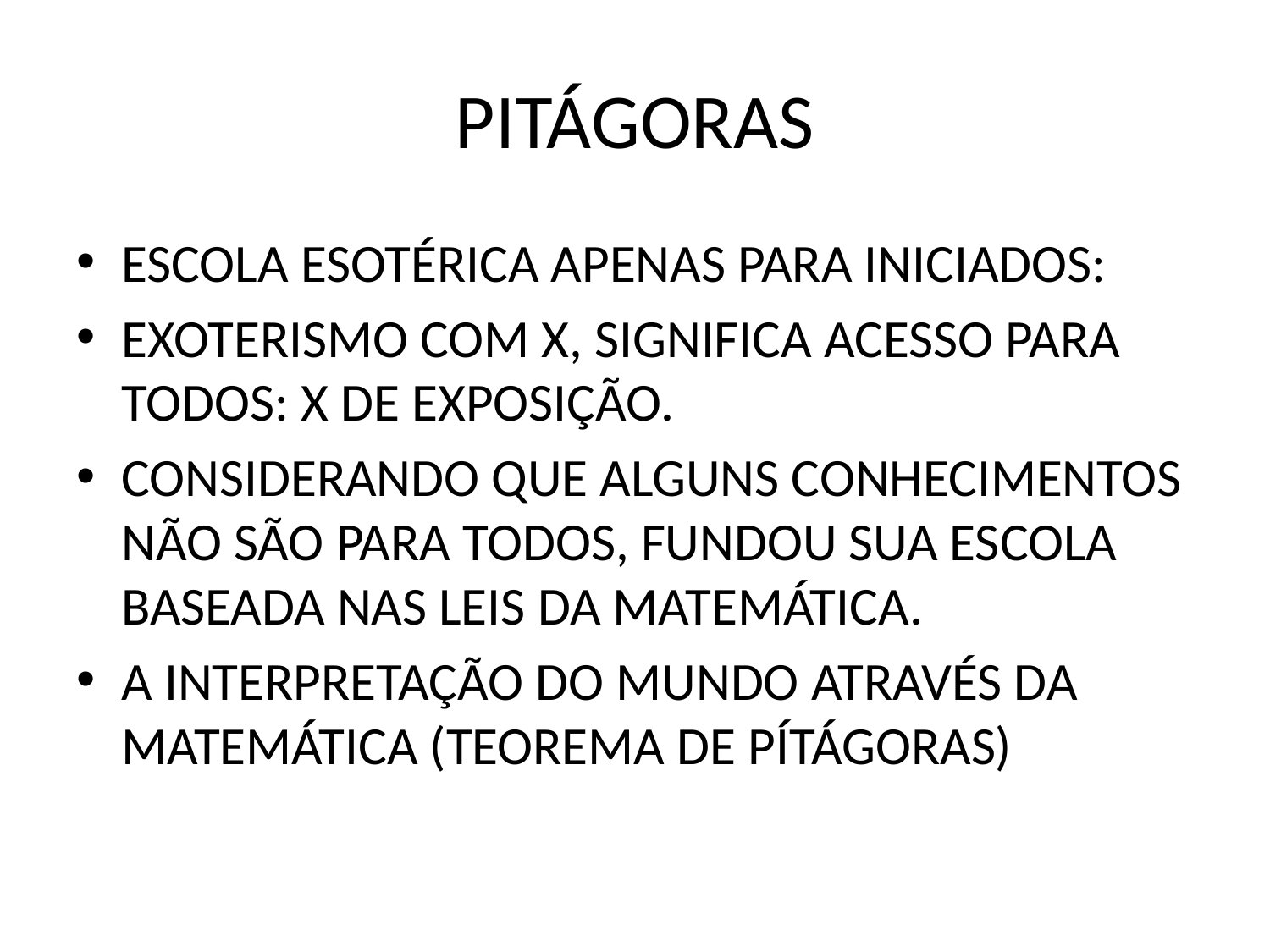

# PITÁGORAS
ESCOLA ESOTÉRICA APENAS PARA INICIADOS:
EXOTERISMO COM X, SIGNIFICA ACESSO PARA TODOS: X DE EXPOSIÇÃO.
CONSIDERANDO QUE ALGUNS CONHECIMENTOS NÃO SÃO PARA TODOS, FUNDOU SUA ESCOLA BASEADA NAS LEIS DA MATEMÁTICA.
A INTERPRETAÇÃO DO MUNDO ATRAVÉS DA MATEMÁTICA (TEOREMA DE PÍTÁGORAS)